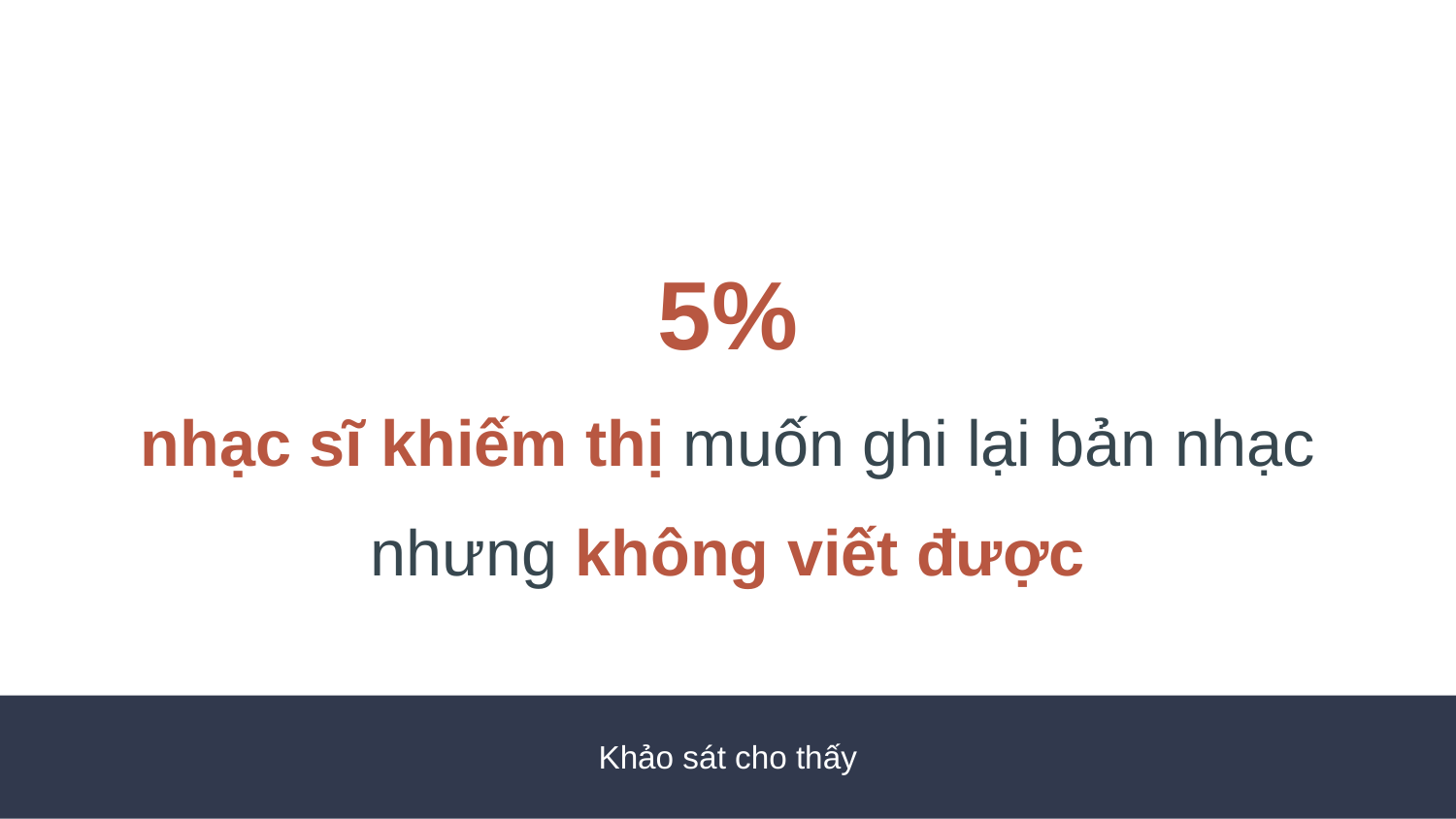

5%
nhạc sĩ khiếm thị muốn ghi lại bản nhạc
nhưng không viết được
Khảo sát cho thấy